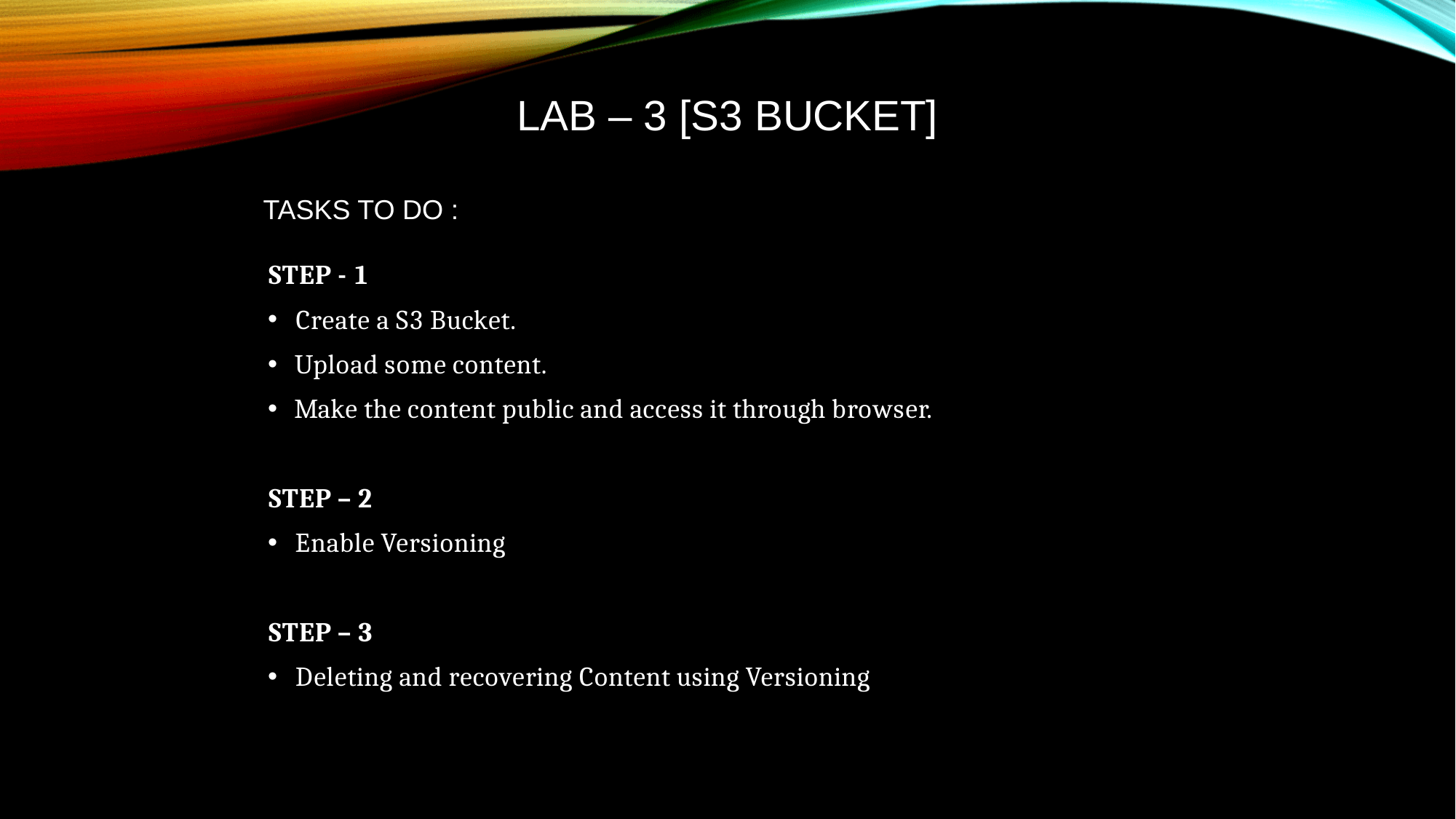

# LAB – 3 [S3 BUCKET]
TASKS TO DO :

STEP - 1
Create a S3 Bucket.
Upload some content.
Make the content public and access it through browser.

STEP – 2
Enable Versioning

STEP – 3
Deleting and recovering Content using Versioning